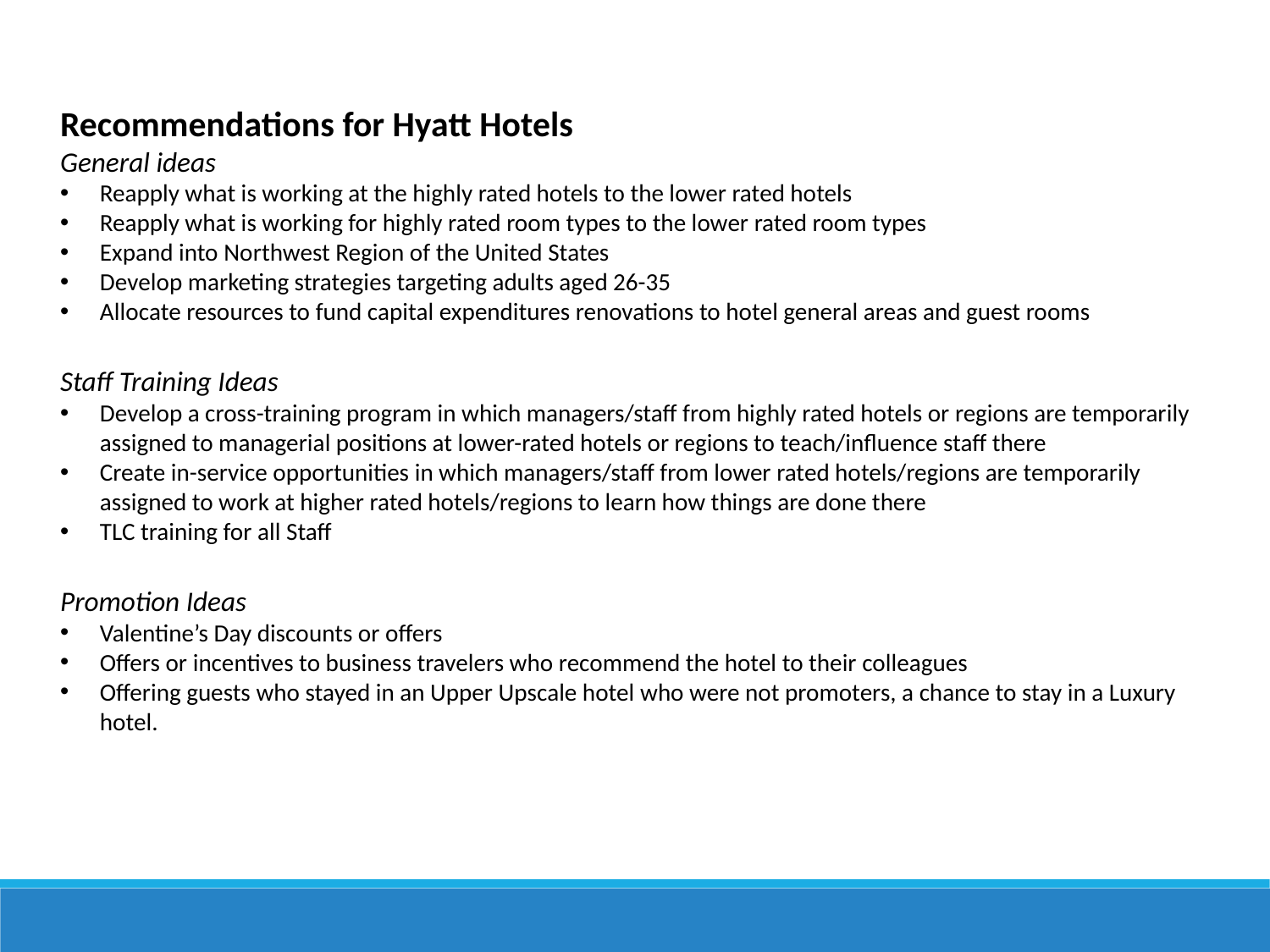

Recommendations for Hyatt Hotels
General ideas
Reapply what is working at the highly rated hotels to the lower rated hotels
Reapply what is working for highly rated room types to the lower rated room types
Expand into Northwest Region of the United States
Develop marketing strategies targeting adults aged 26-35
Allocate resources to fund capital expenditures renovations to hotel general areas and guest rooms

Staff Training Ideas
Develop a cross-training program in which managers/staff from highly rated hotels or regions are temporarily assigned to managerial positions at lower-rated hotels or regions to teach/influence staff there
Create in-service opportunities in which managers/staff from lower rated hotels/regions are temporarily assigned to work at higher rated hotels/regions to learn how things are done there
TLC training for all Staff

Promotion Ideas
Valentine’s Day discounts or offers
Offers or incentives to business travelers who recommend the hotel to their colleagues
Offering guests who stayed in an Upper Upscale hotel who were not promoters, a chance to stay in a Luxury hotel.